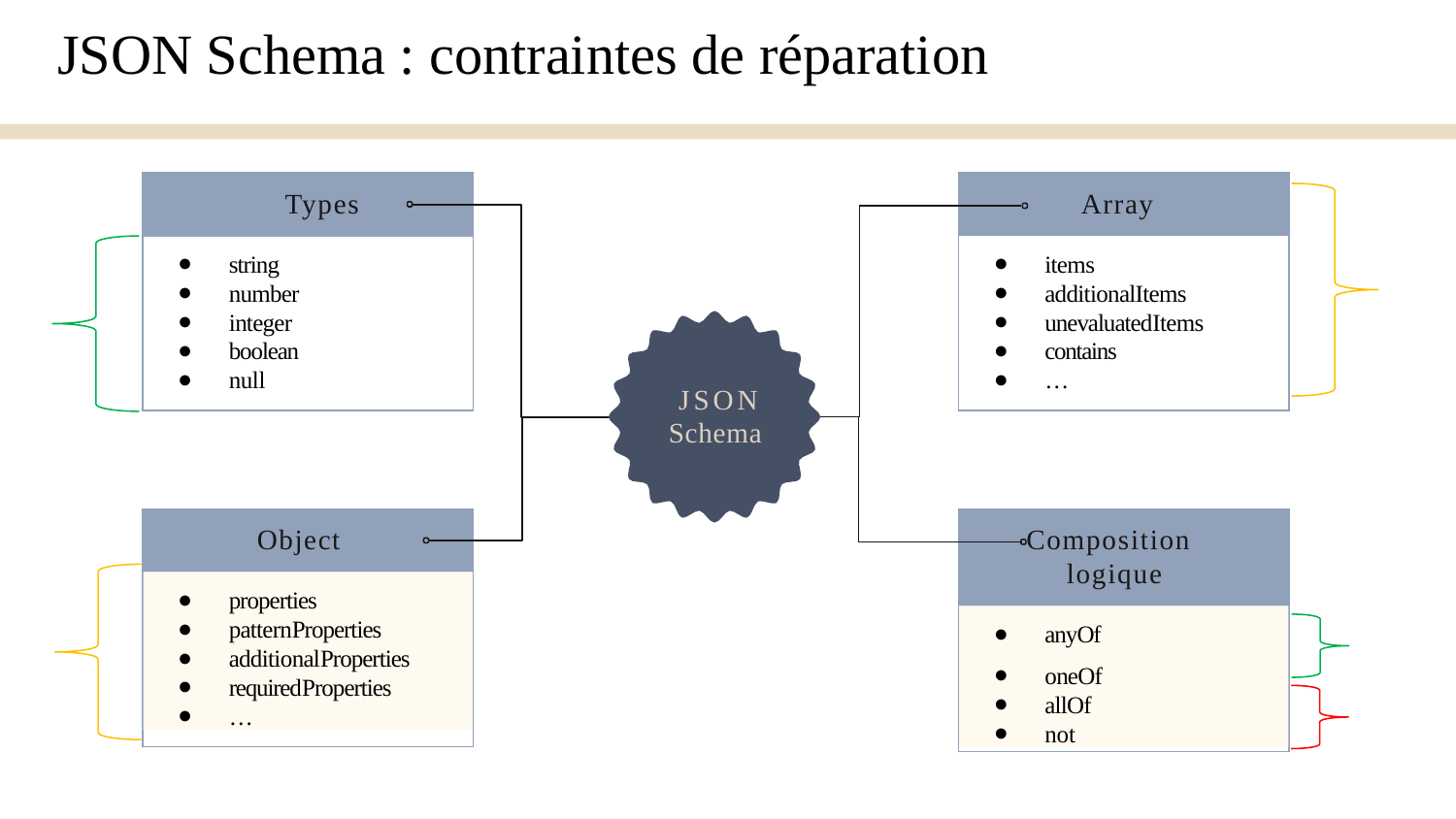

JSON Schema : contraintes de réparation

Types
Array

string
number
integer
boolean
null
items
additionalItems
unevaluatedItems
contains
…
JSON
Schema

Object
Composition  logique

properties
patternProperties
additionalProperties
requiredProperties
…
anyOf
oneOf
allOf
not